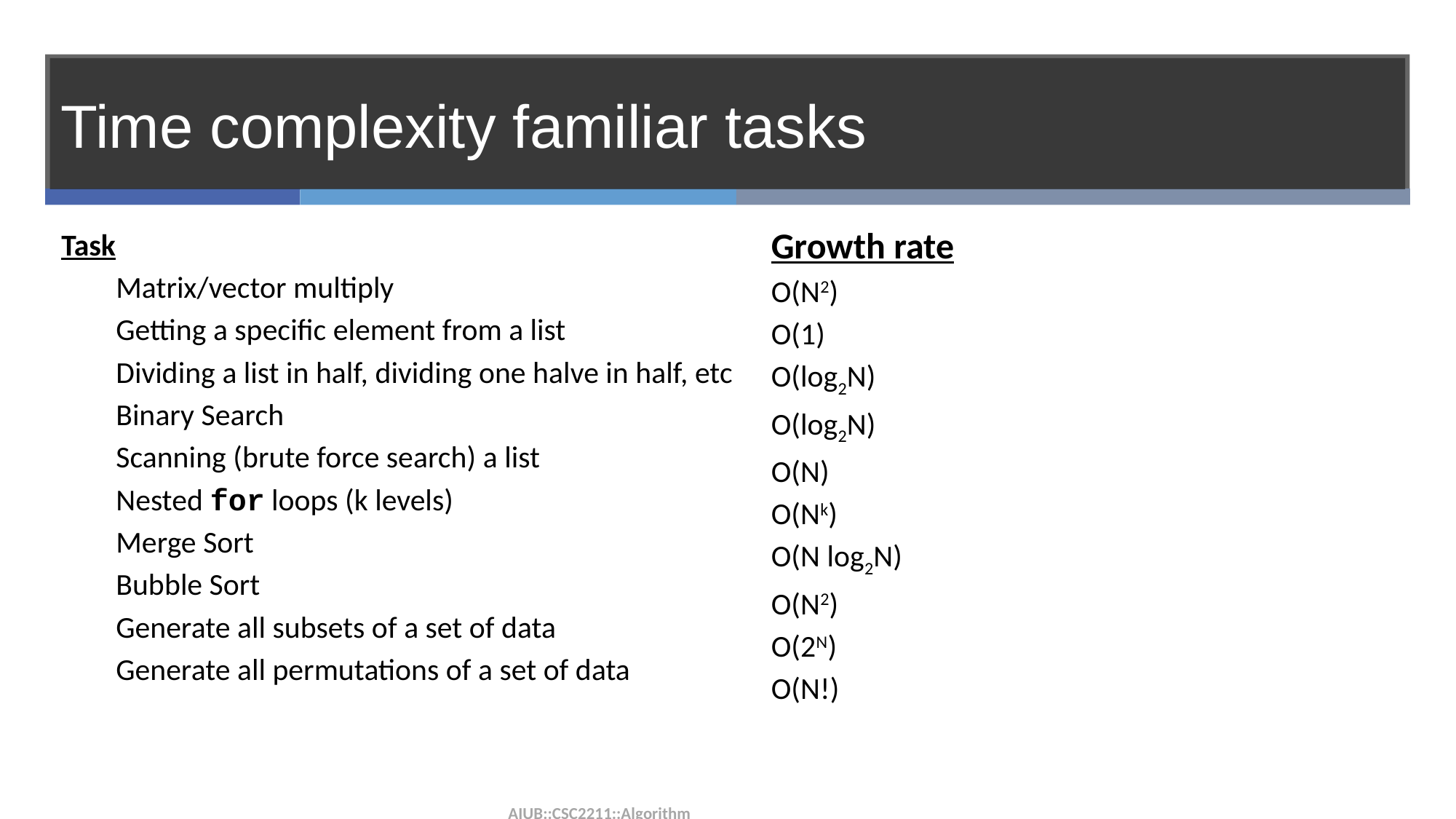

# Time complexity familiar tasks
Growth rate
O(N2)
O(1)
O(log2N)
O(log2N)
O(N)
O(Nk)
O(N log2N)
O(N2)
O(2N)
O(N!)
Task
Matrix/vector multiply
Getting a specific element from a list
Dividing a list in half, dividing one halve in half, etc
Binary Search
Scanning (brute force search) a list
Nested for loops (k levels)
Merge Sort
Bubble Sort
Generate all subsets of a set of data
Generate all permutations of a set of data

AIUB::CSC2211::Algorithm